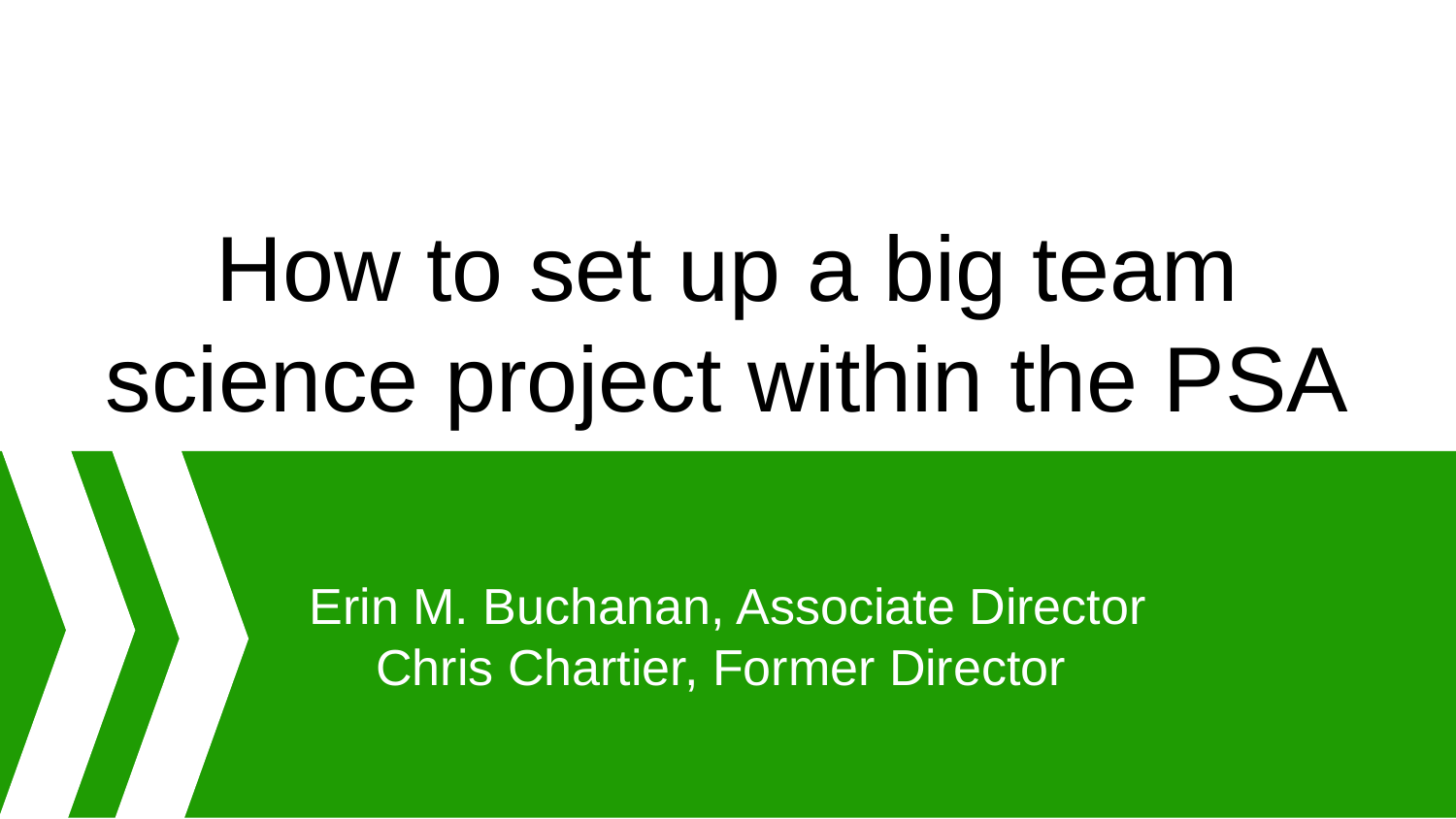

# How to set up a big team science project within the PSA

Erin M. Buchanan, Associate Director
Chris Chartier, Former Director